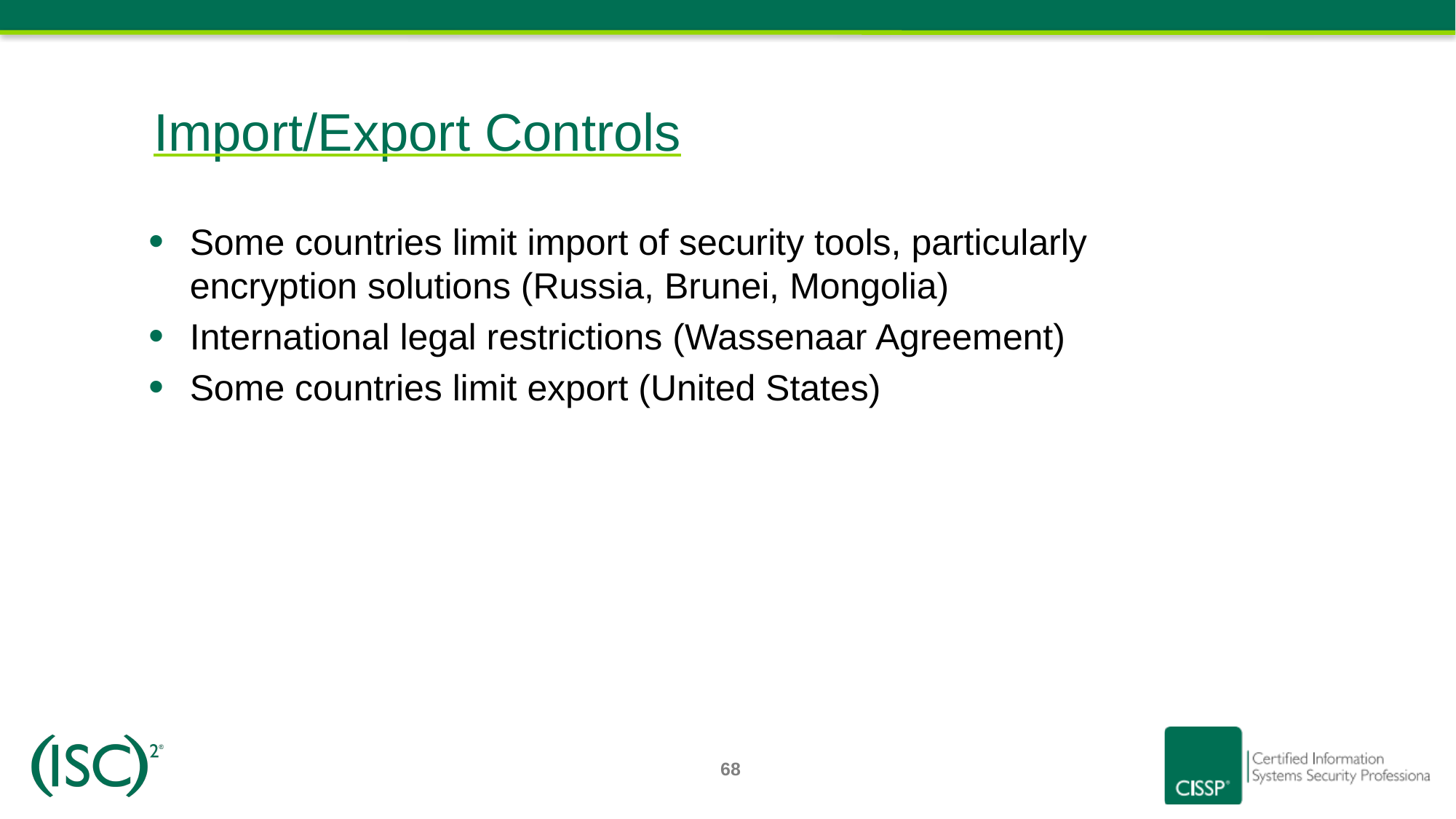

# Import/Export Controls
Some countries limit import of security tools, particularly encryption solutions (Russia, Brunei, Mongolia)
International legal restrictions (Wassenaar Agreement)
Some countries limit export (United States)